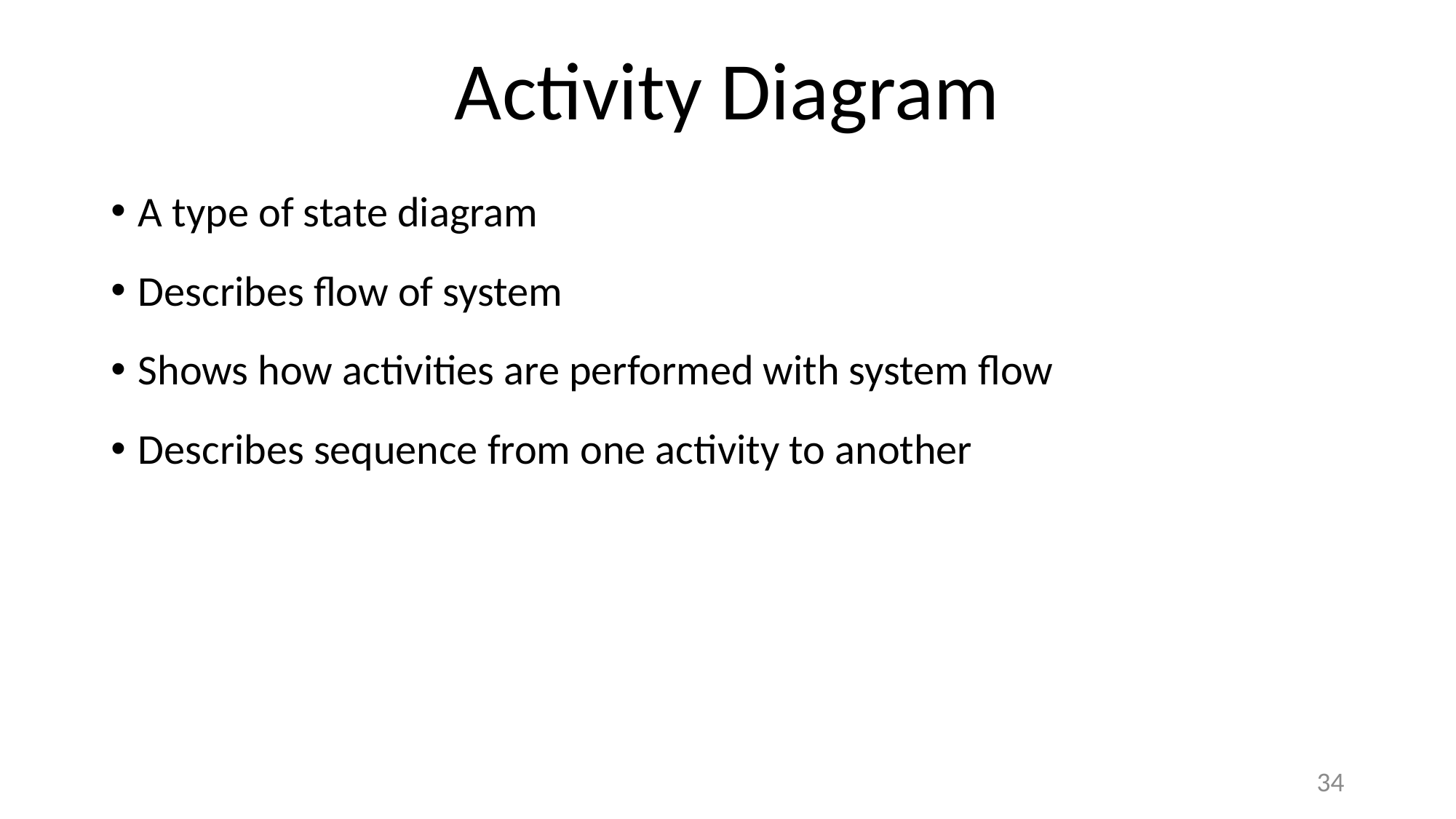

# Activity Diagram
A type of state diagram
Describes flow of system
Shows how activities are performed with system flow
Describes sequence from one activity to another
34